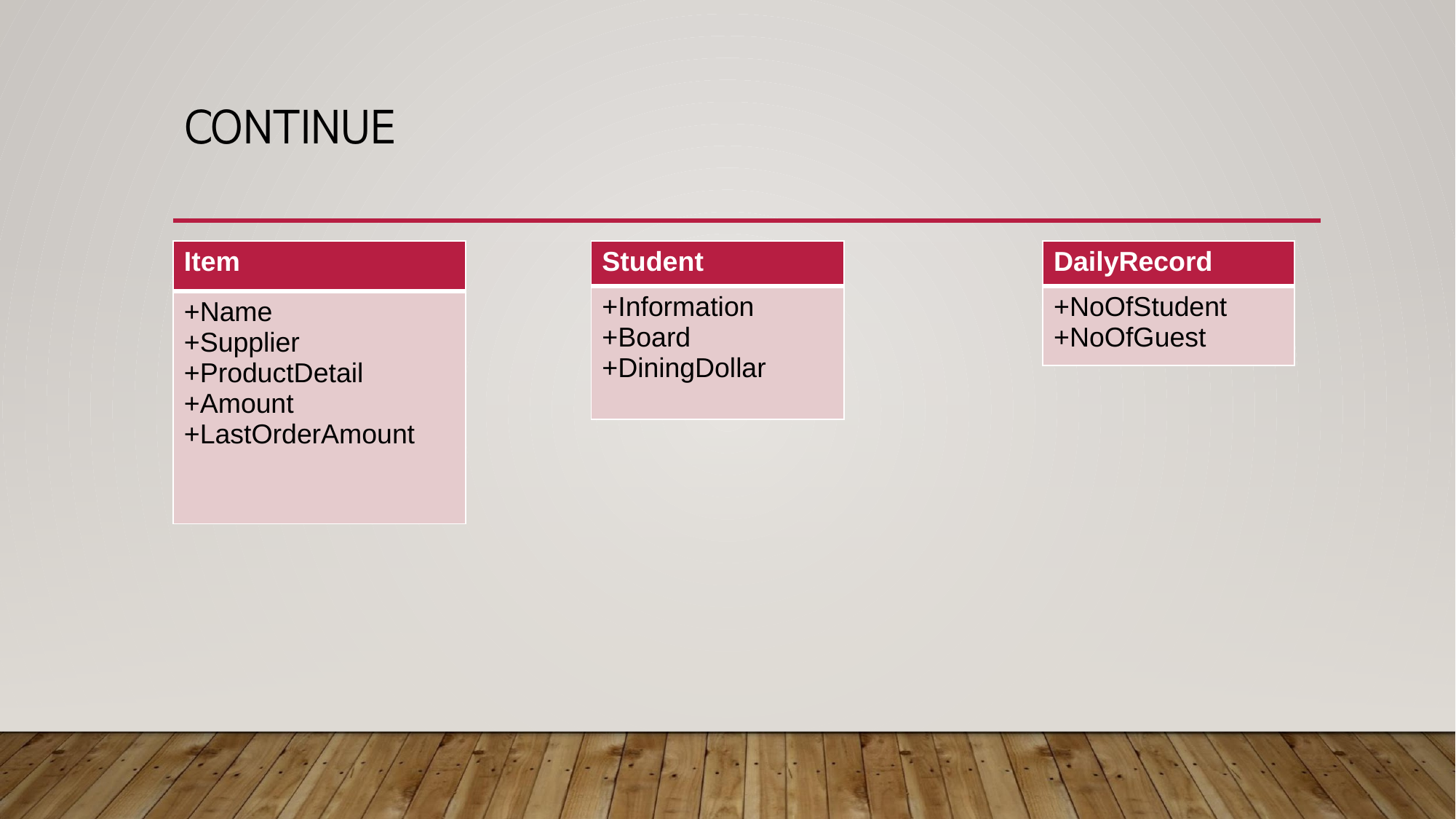

# CONTINUE
| Item |
| --- |
| +Name +Supplier +ProductDetail +Amount +LastOrderAmount |
| Student |
| --- |
| +Information +Board +DiningDollar |
| DailyRecord |
| --- |
| +NoOfStudent +NoOfGuest |